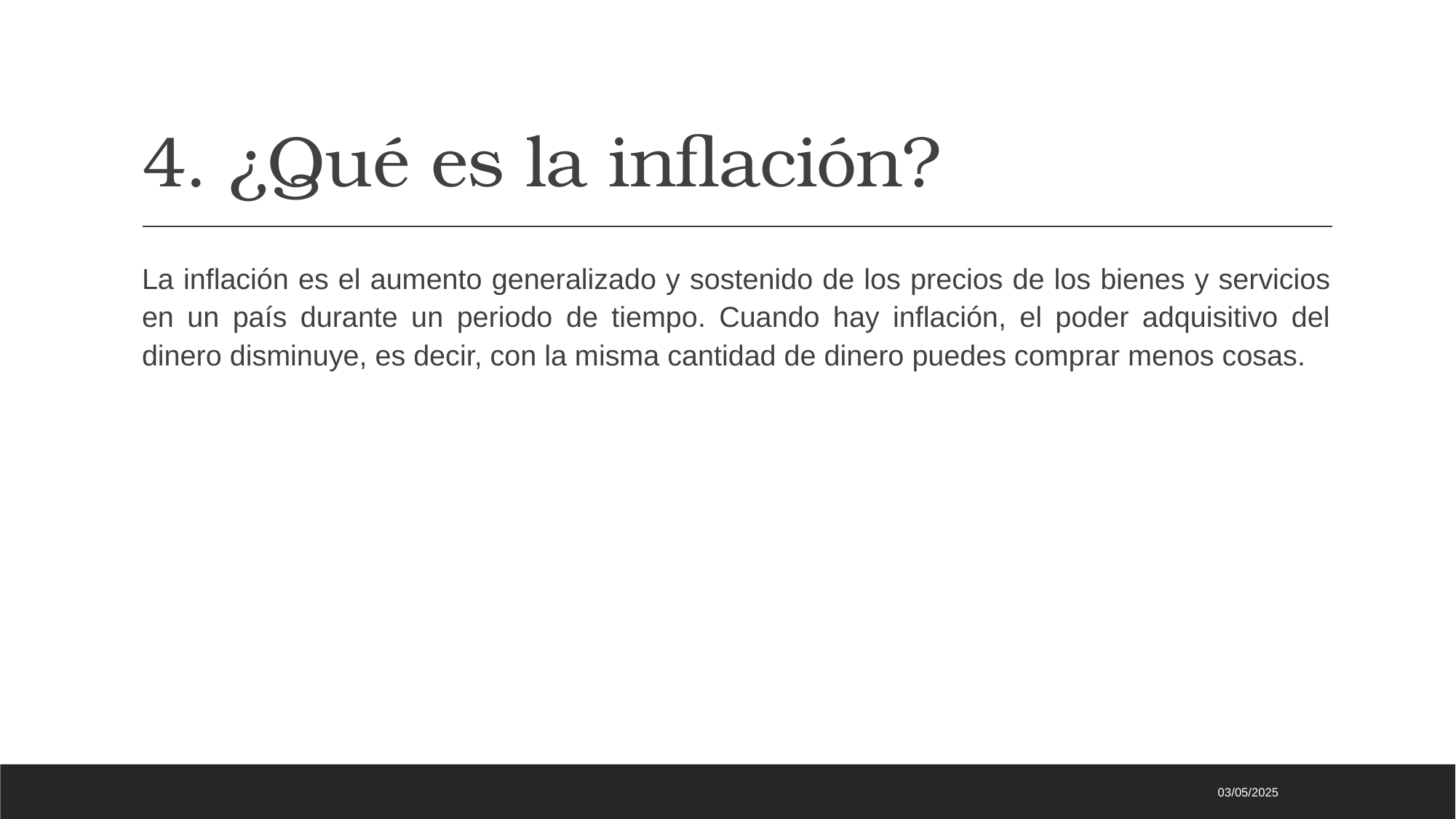

# 4. ¿Qué es la inflación?
La inflación es el aumento generalizado y sostenido de los precios de los bienes y servicios en un país durante un periodo de tiempo. Cuando hay inflación, el poder adquisitivo del dinero disminuye, es decir, con la misma cantidad de dinero puedes comprar menos cosas.
03/05/2025